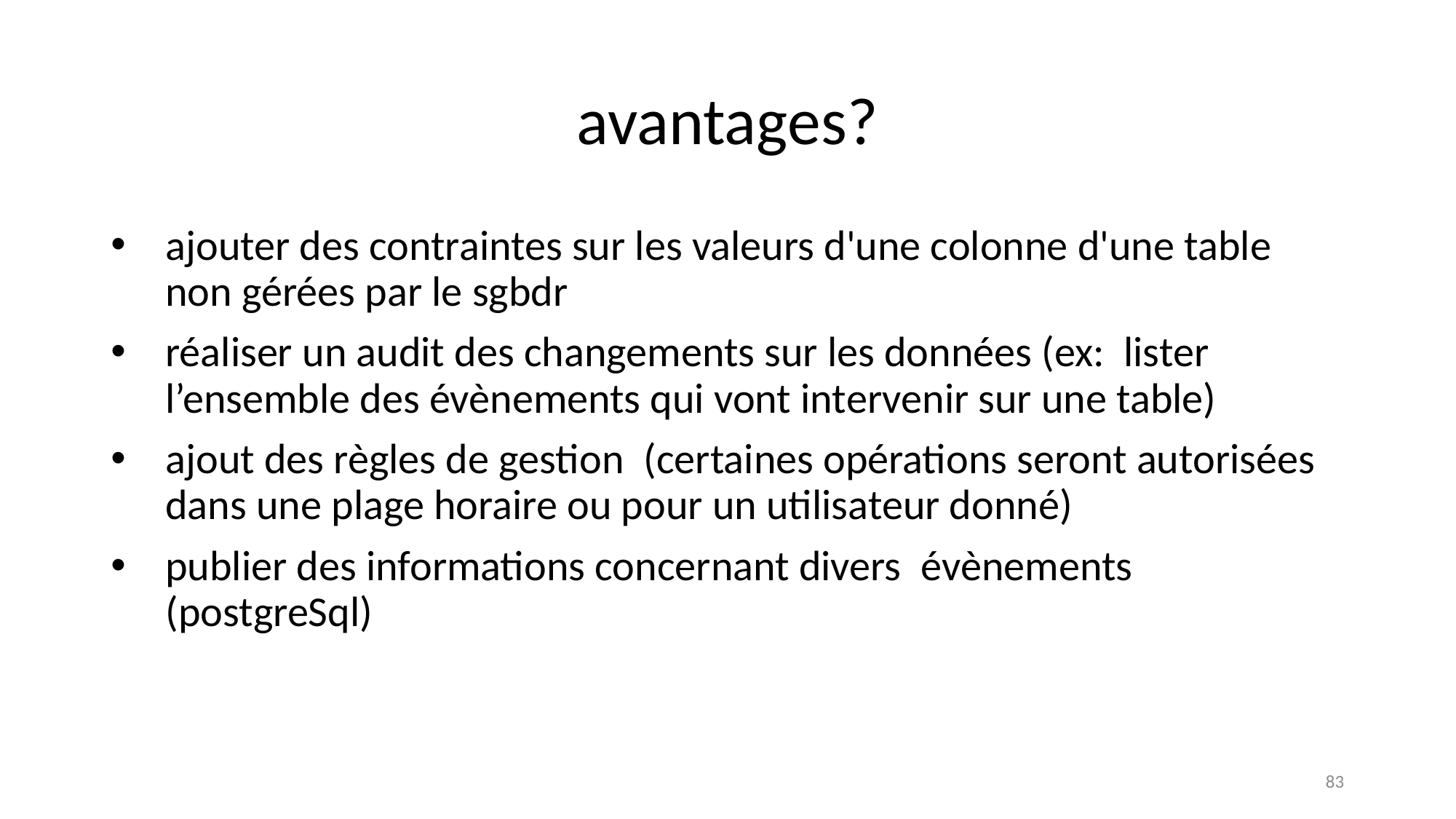

# avantages?
ajouter des contraintes sur les valeurs d'une colonne d'une table non gérées par le sgbdr
réaliser un audit des changements sur les données (ex:  lister l’ensemble des évènements qui vont intervenir sur une table)
ajout des règles de gestion  (certaines opérations seront autorisées dans une plage horaire ou pour un utilisateur donné)
publier des informations concernant divers  évènements (postgreSql)
83